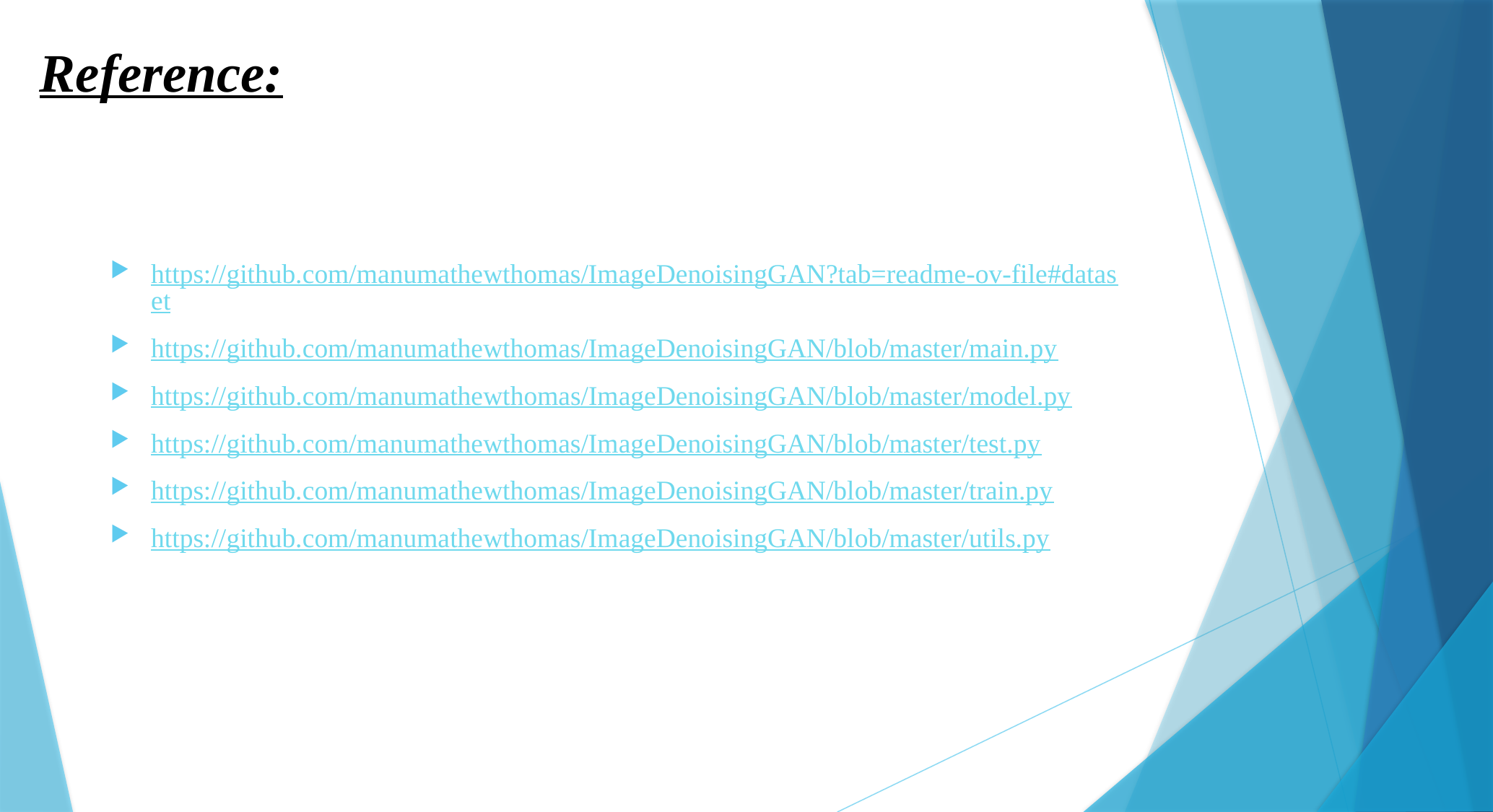

# Reference:

https://github.com/manumathewthomas/ImageDenoisingGAN?tab=readme-ov-file#dataset
https://github.com/manumathewthomas/ImageDenoisingGAN/blob/master/main.py
https://github.com/manumathewthomas/ImageDenoisingGAN/blob/master/model.py
https://github.com/manumathewthomas/ImageDenoisingGAN/blob/master/test.py
https://github.com/manumathewthomas/ImageDenoisingGAN/blob/master/train.py
https://github.com/manumathewthomas/ImageDenoisingGAN/blob/master/utils.py